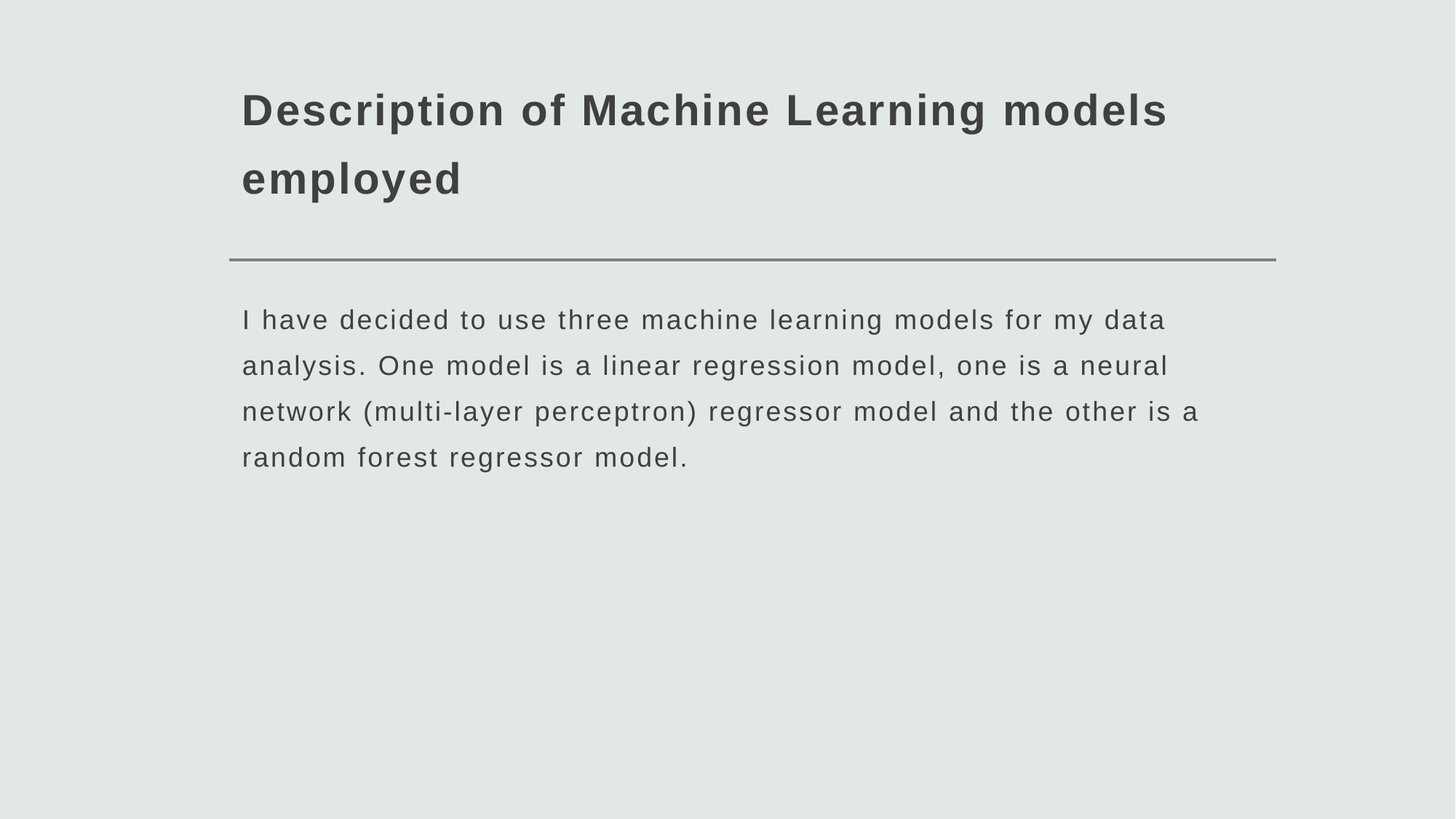

# Description of Machine Learning models employed
I have decided to use three machine learning models for my data analysis. One model is a linear regression model, one is a neural network (multi-layer perceptron) regressor model and the other is a random forest regressor model.